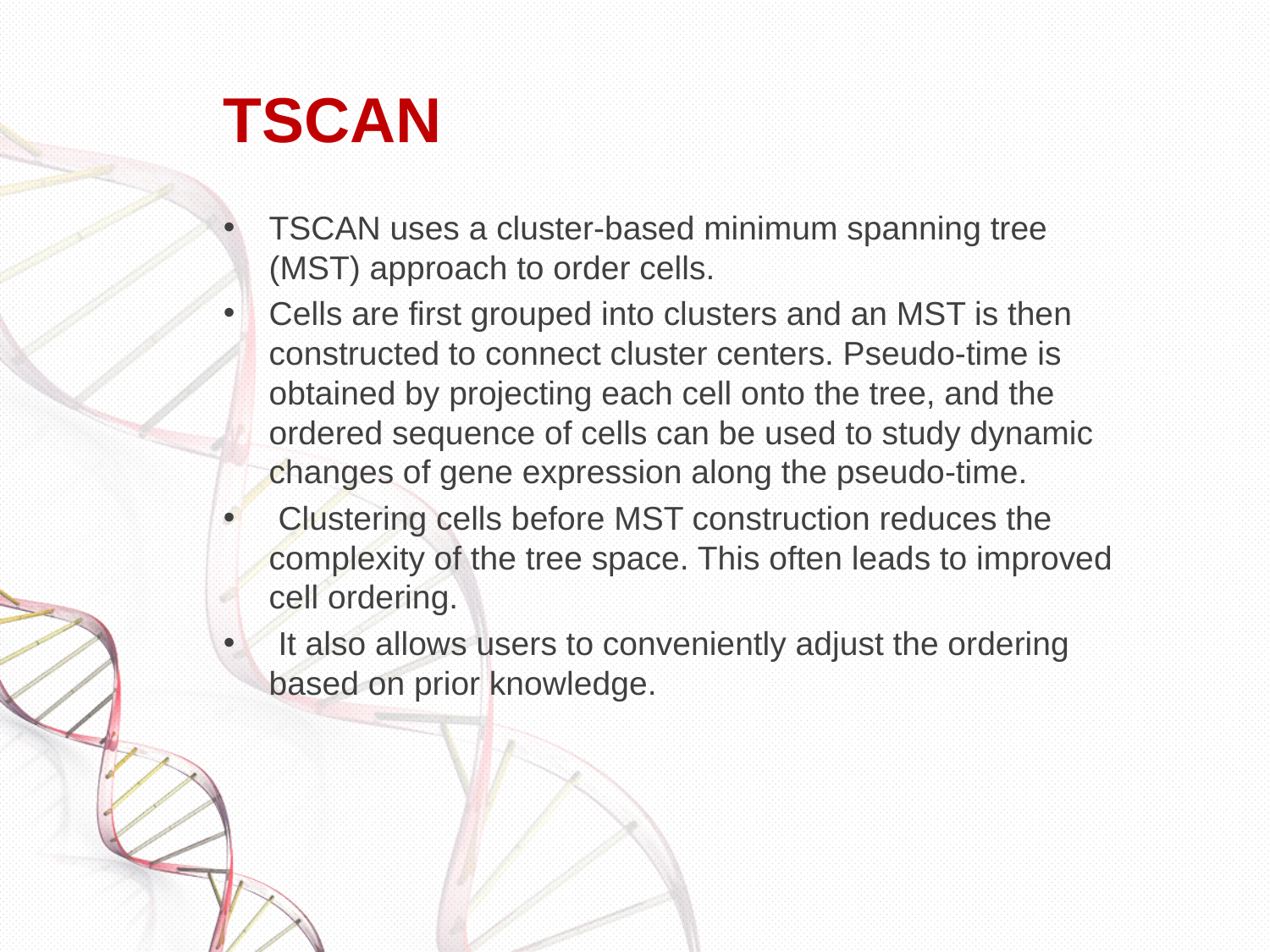

# TSCAN
TSCAN uses a cluster-based minimum spanning tree (MST) approach to order cells.
Cells are first grouped into clusters and an MST is then constructed to connect cluster centers. Pseudo-time is obtained by projecting each cell onto the tree, and the ordered sequence of cells can be used to study dynamic changes of gene expression along the pseudo-time.
 Clustering cells before MST construction reduces the complexity of the tree space. This often leads to improved cell ordering.
 It also allows users to conveniently adjust the ordering based on prior knowledge.